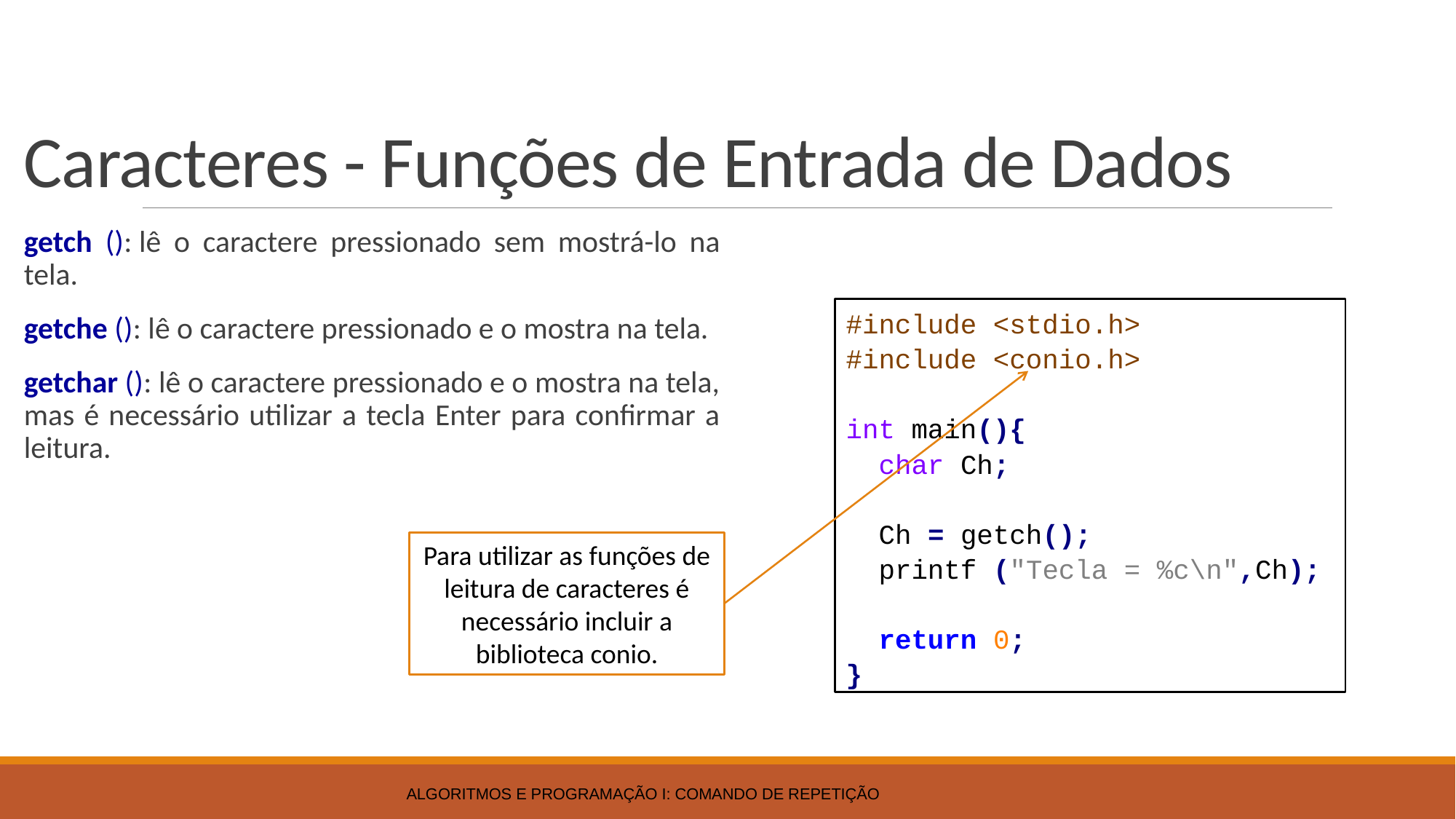

# Caracteres - Funções de Entrada de Dados
getch (): lê o caractere pressionado sem mostrá-lo na tela.
getche (): lê o caractere pressionado e o mostra na tela.
getchar (): lê o caractere pressionado e o mostra na tela, mas é necessário utilizar a tecla Enter para confirmar a leitura.

#include <stdio.h>
#include <conio.h>

int main(){
  char Ch;

  Ch = getch();
  printf ("Tecla = %c\n",Ch);

  return 0;
}
Para utilizar as funções de leitura de caracteres é necessário incluir a biblioteca conio.
Algoritmos e Programação I: Comando de Repetição
5